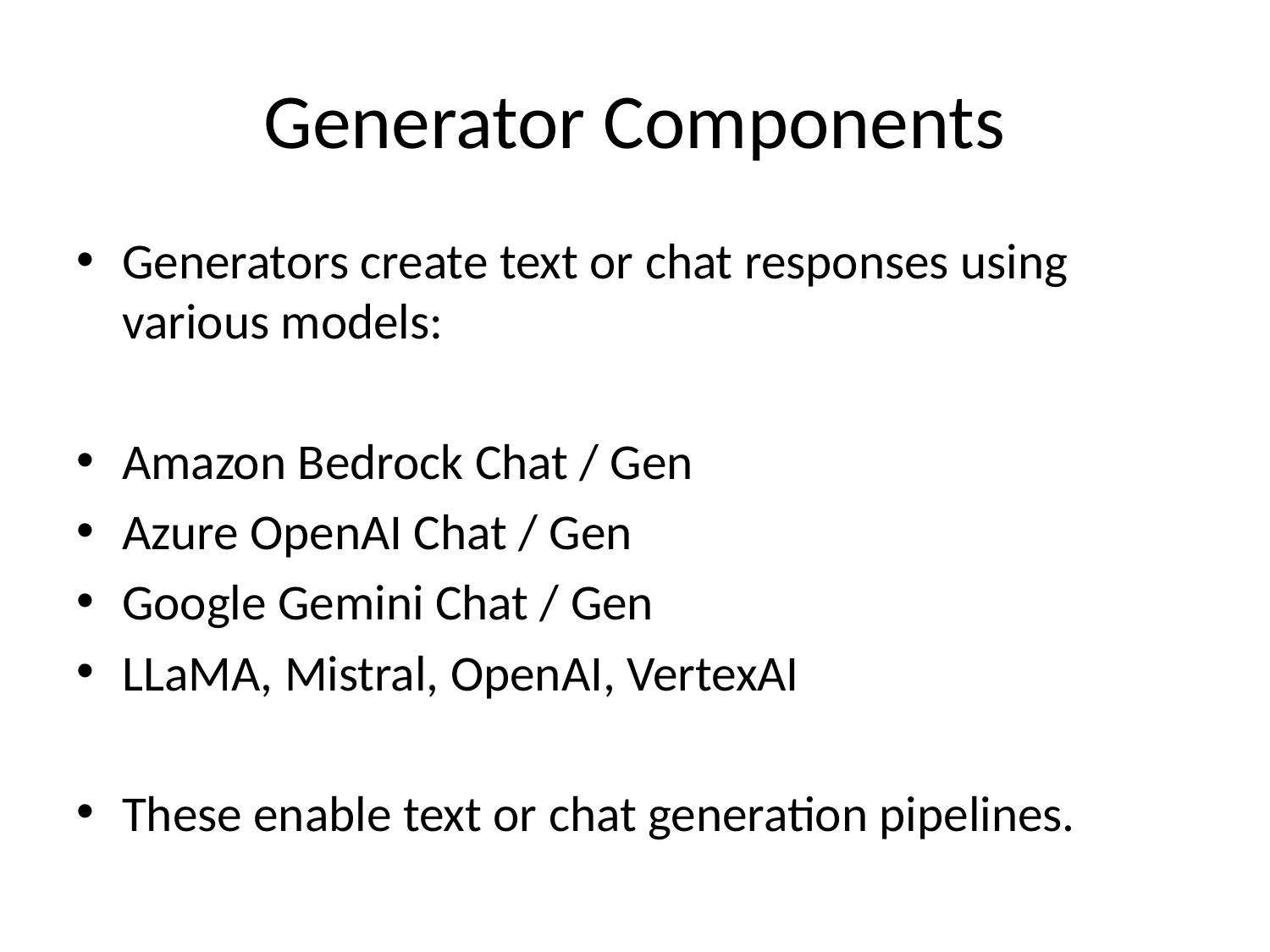

# Generator Components
Generators create text or chat responses using various models:

Amazon Bedrock Chat / Gen
Azure OpenAI Chat / Gen
Google Gemini Chat / Gen
LLaMA, Mistral, OpenAI, VertexAI

These enable text or chat generation pipelines.